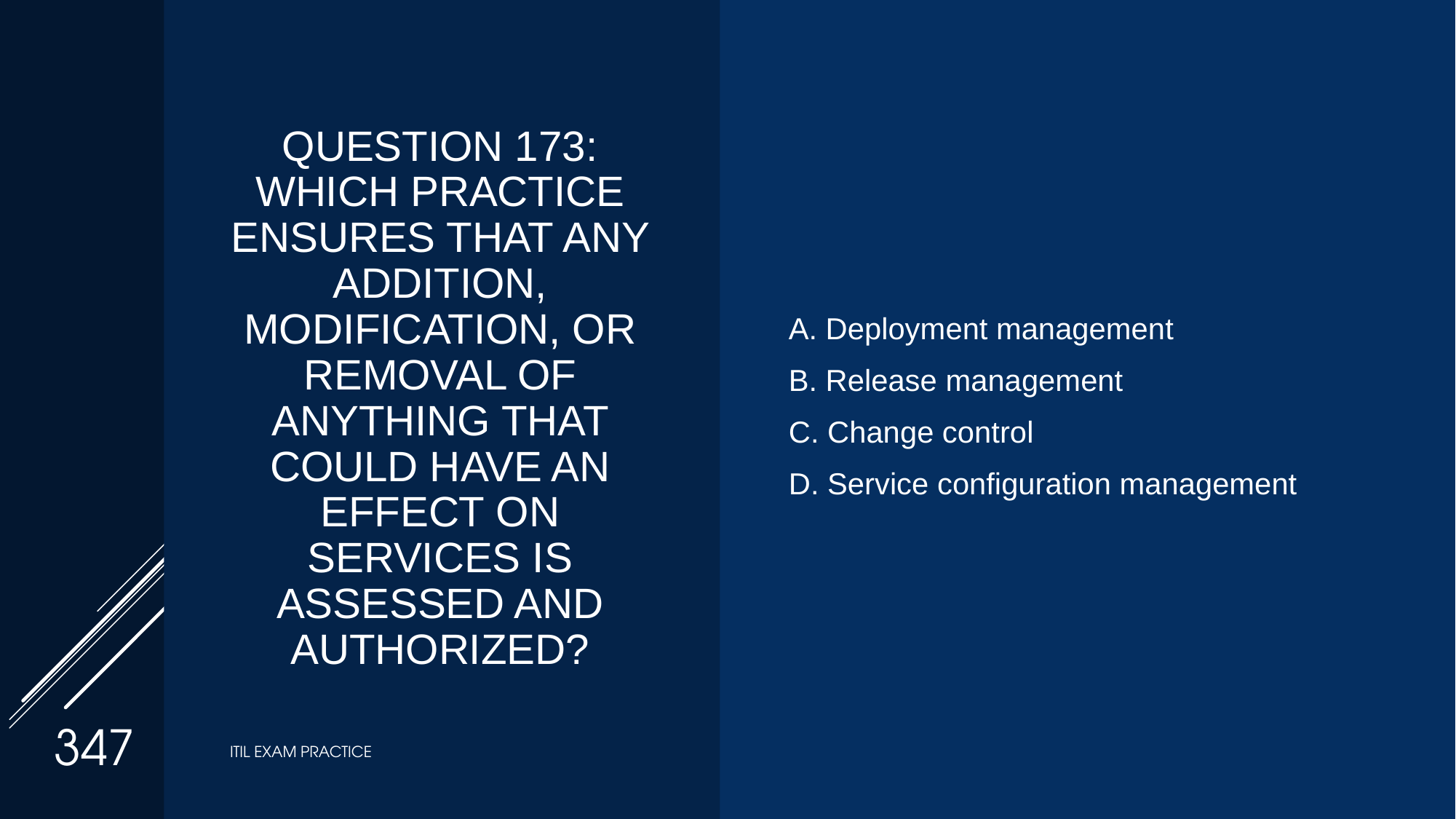

# Question 173: Which practice ensures that any addition, modification, or removal of anything that could have an effect on services is assessed and authorized?
A. Deployment management
B. Release management
C. Change control
D. Service configuration management
347
ITIL EXAM PRACTICE